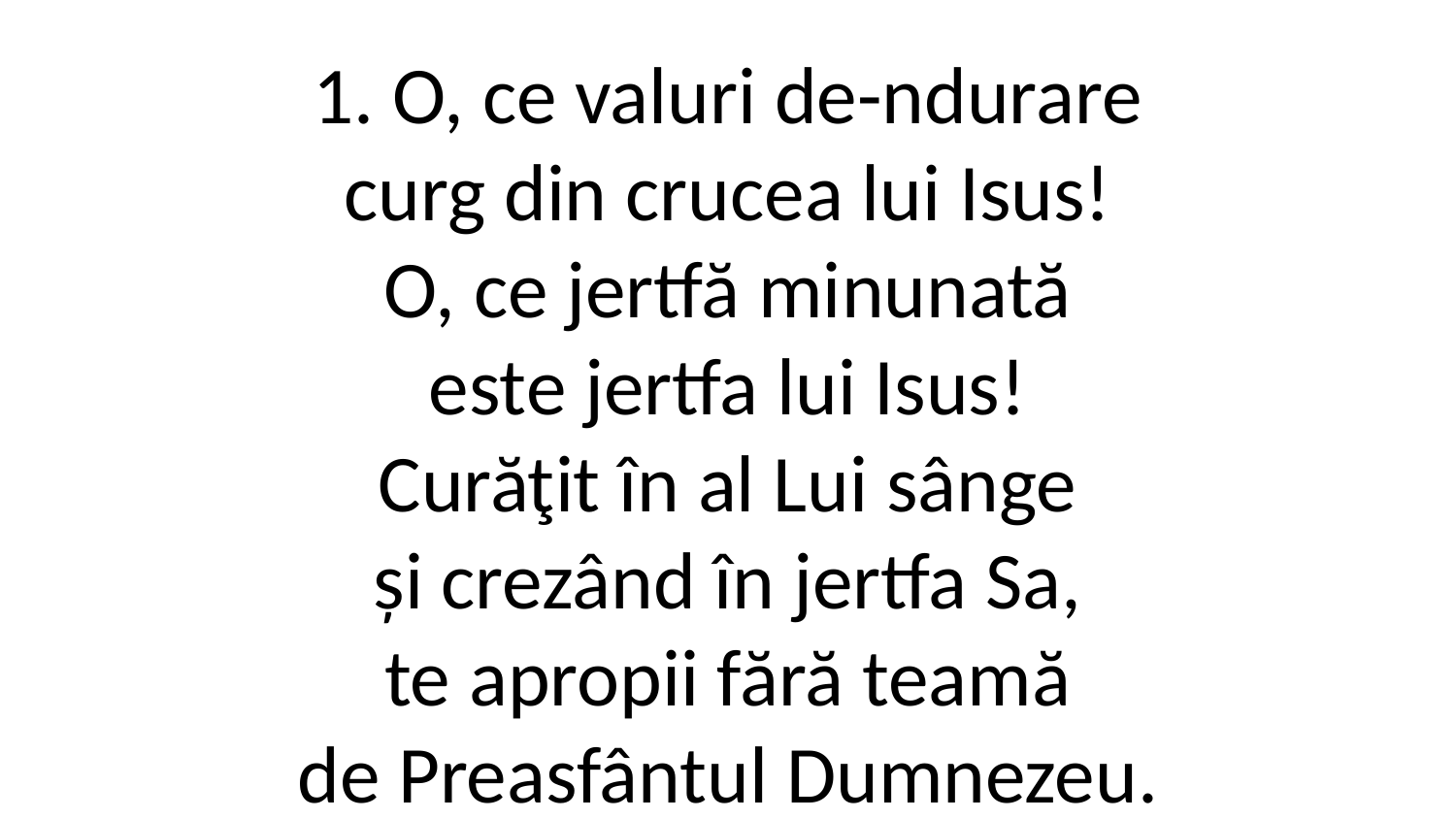

1. O, ce valuri de-ndurare
curg din crucea lui Isus!
O, ce jertfă minunată
este jertfa lui Isus!
Curăţit în al Lui sânge
și crezând în jertfa Sa,
te apropii fără teamă
de Preasfântul Dumnezeu.